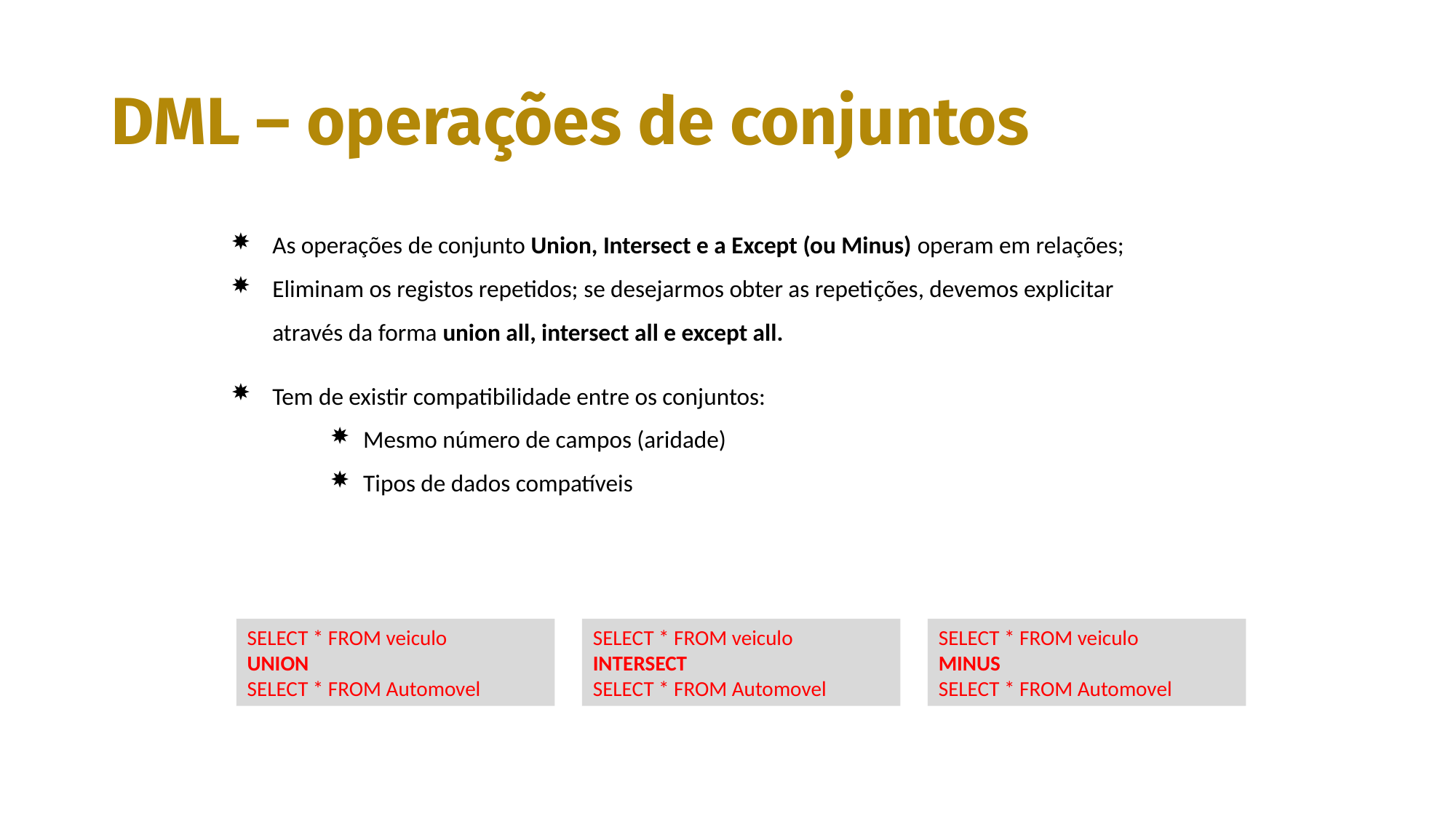

# DML – operações de conjuntos
As operações de conjunto Union, Intersect e a Except (ou Minus) operam em relações;
Eliminam os registos repetidos; se desejarmos obter as repetições, devemos explicitar através da forma union all, intersect all e except all.

Tem de existir compatibilidade entre os conjuntos:
Mesmo número de campos (aridade)
Tipos de dados compatíveis

SELECT * FROM veiculo
UNION
SELECT * FROM Automovel
SELECT * FROM veiculo
INTERSECT
SELECT * FROM Automovel
SELECT * FROM veiculo
MINUS
SELECT * FROM Automovel